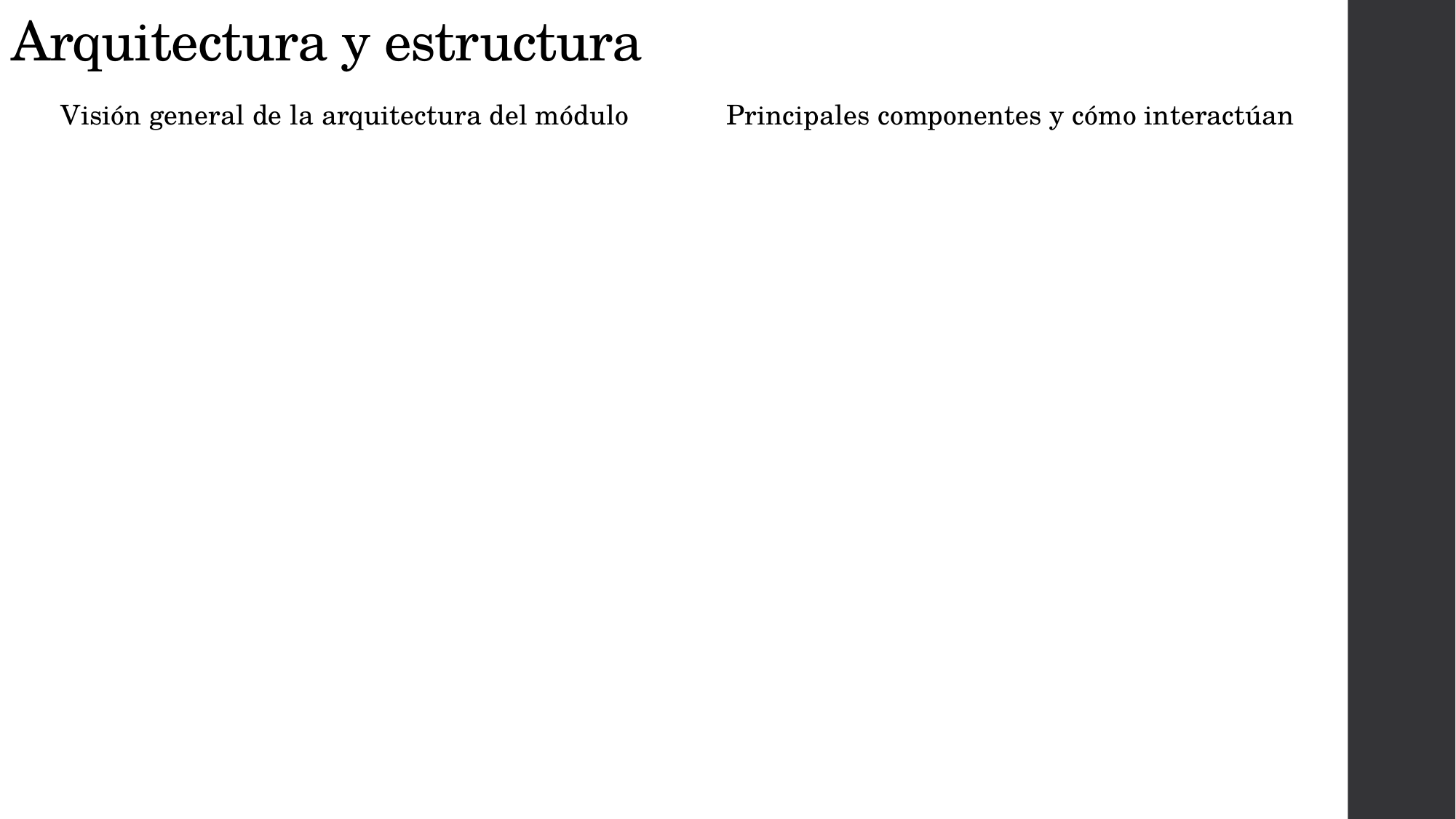

# Arquitectura y estructura
Principales componentes y cómo interactúan
Visión general de la arquitectura del módulo